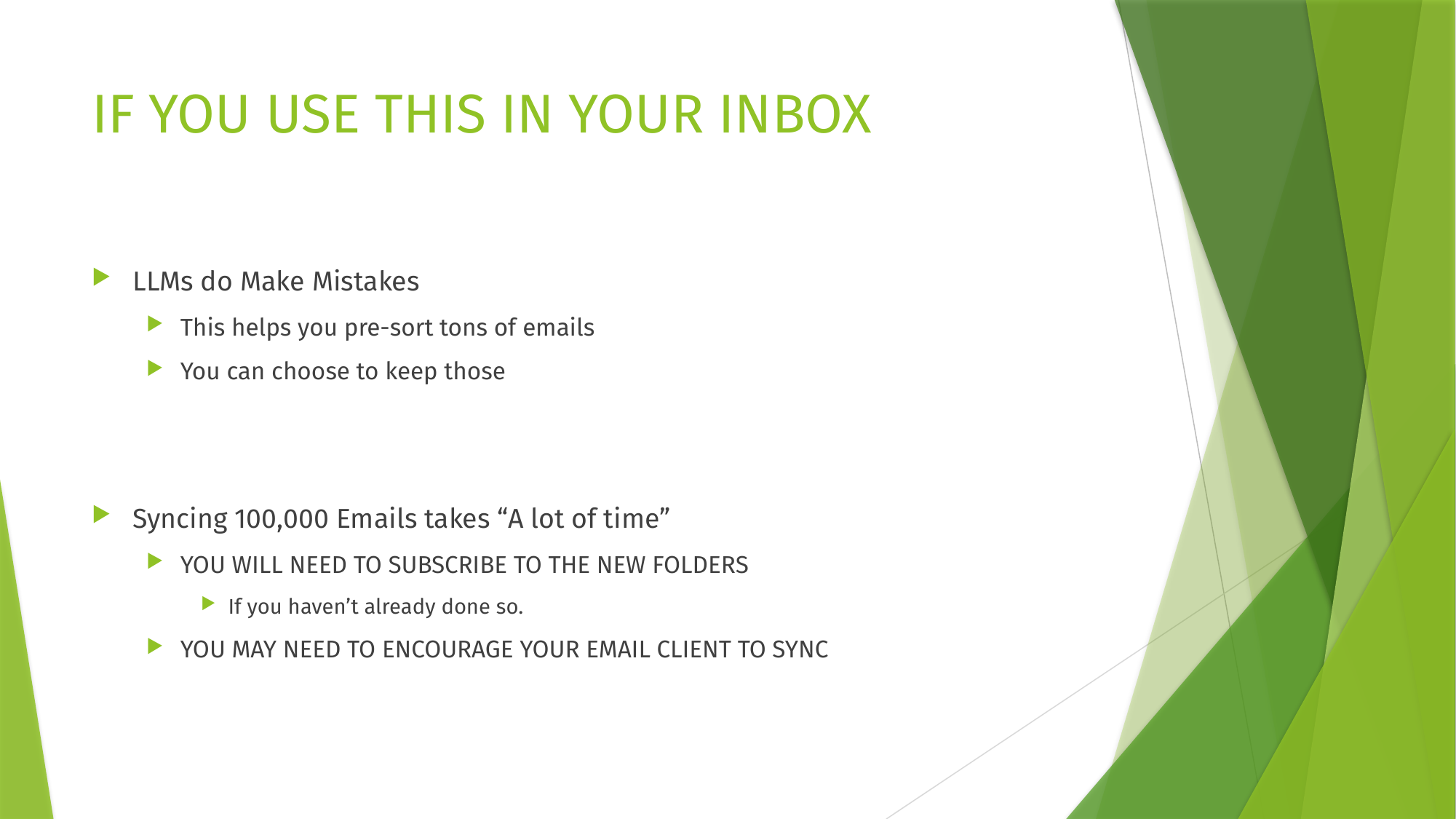

# IF YOU USE THIS IN YOUR INBOX
LLMs do Make Mistakes
This helps you pre-sort tons of emails
You can choose to keep those

Syncing 100,000 Emails takes “A lot of time”
YOU WILL NEED TO SUBSCRIBE TO THE NEW FOLDERS
If you haven’t already done so.
YOU MAY NEED TO ENCOURAGE YOUR EMAIL CLIENT TO SYNC